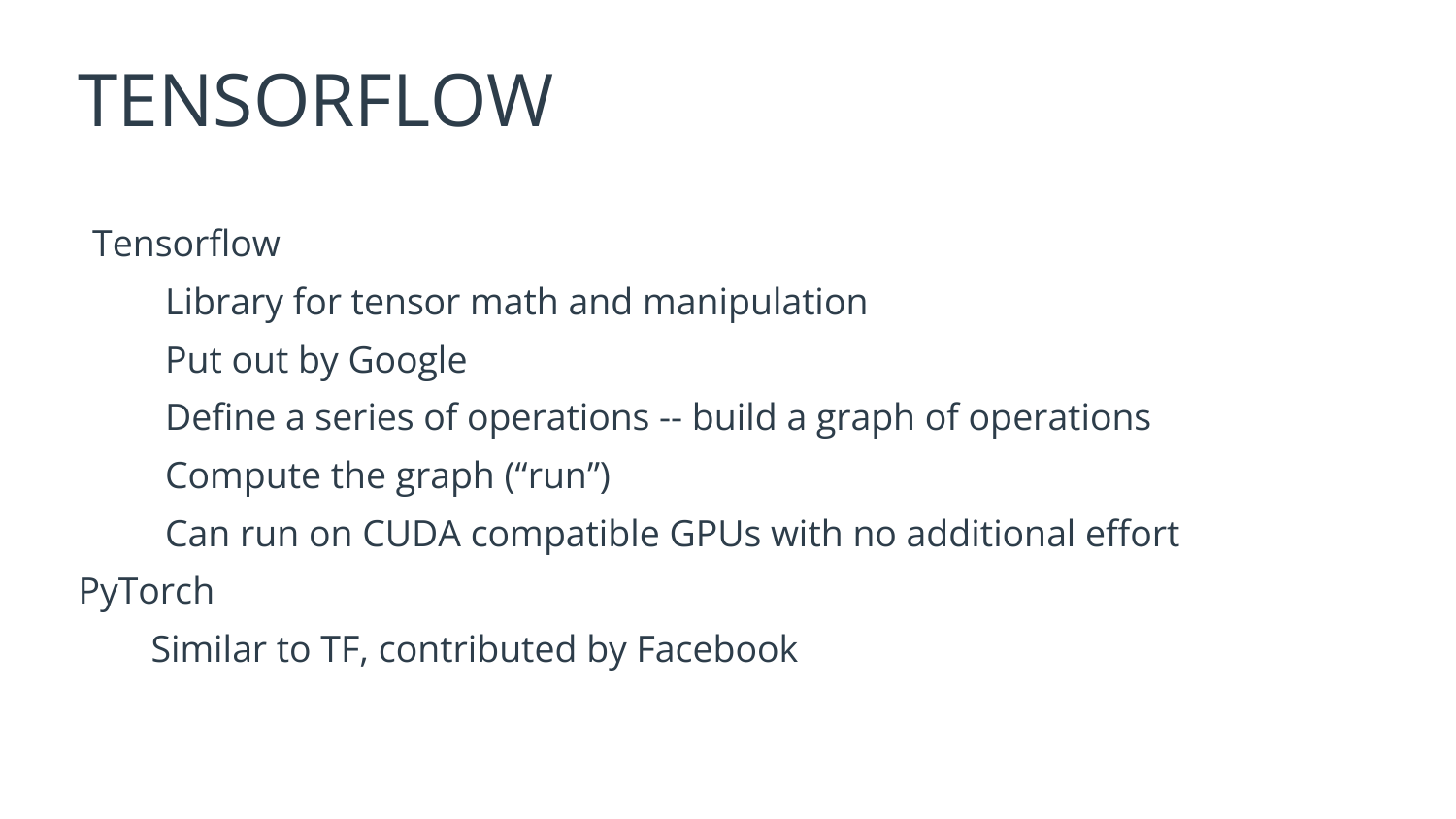

# TENSORFLOW

Tensorflow
Library for tensor math and manipulation
Put out by Google
Define a series of operations -- build a graph of operations
Compute the graph (“run”)
Can run on CUDA compatible GPUs with no additional effort
PyTorch
Similar to TF, contributed by Facebook